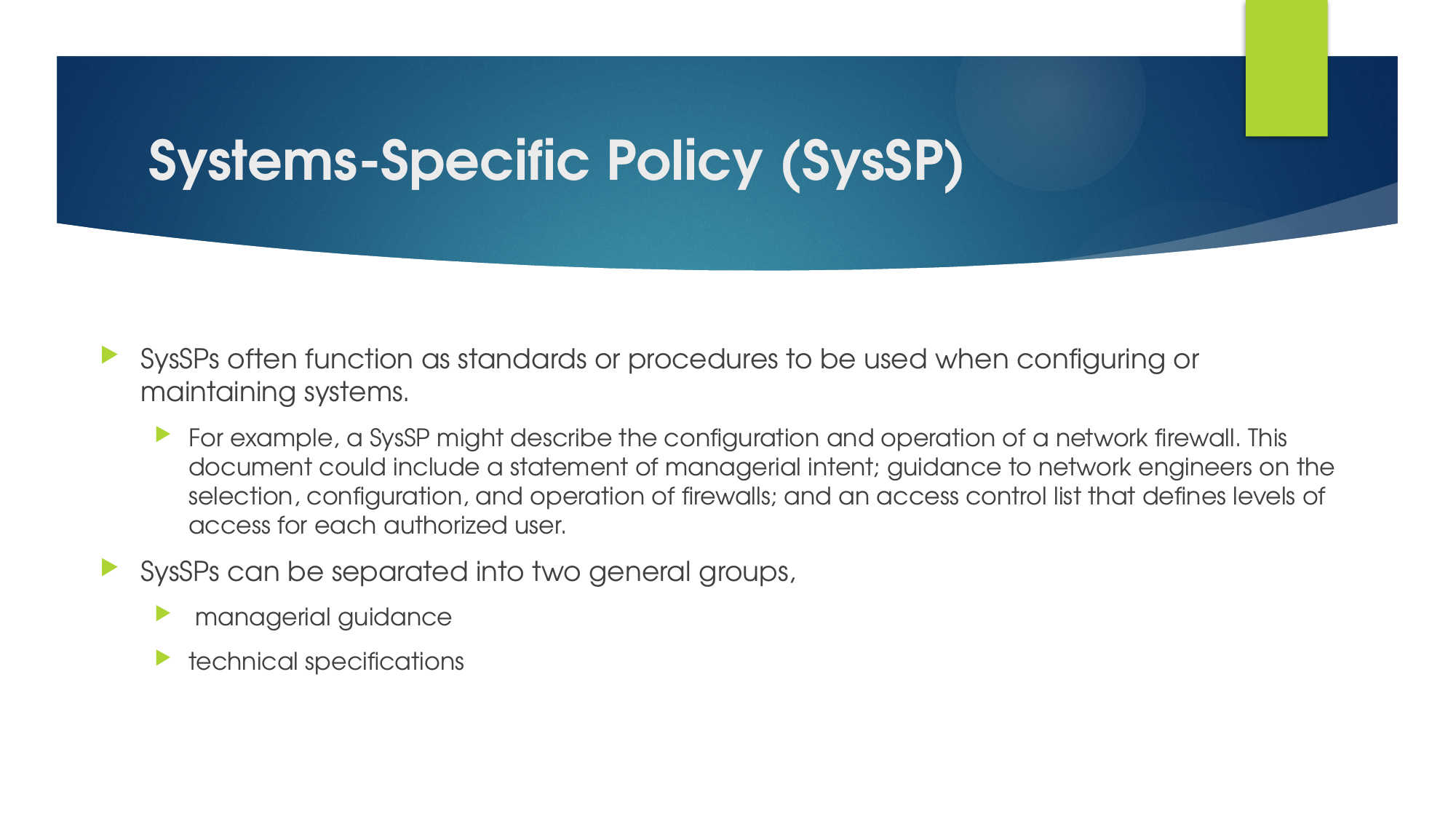

# Systems-Specific Policy (SysSP)
SysSPs often function as standards or procedures to be used when configuring or maintaining systems.
For example, a SysSP might describe the configuration and operation of a network firewall. This document could include a statement of managerial intent; guidance to network engineers on the selection, configuration, and operation of firewalls; and an access control list that defines levels of access for each authorized user.
SysSPs can be separated into two general groups,
 managerial guidance
technical specifications